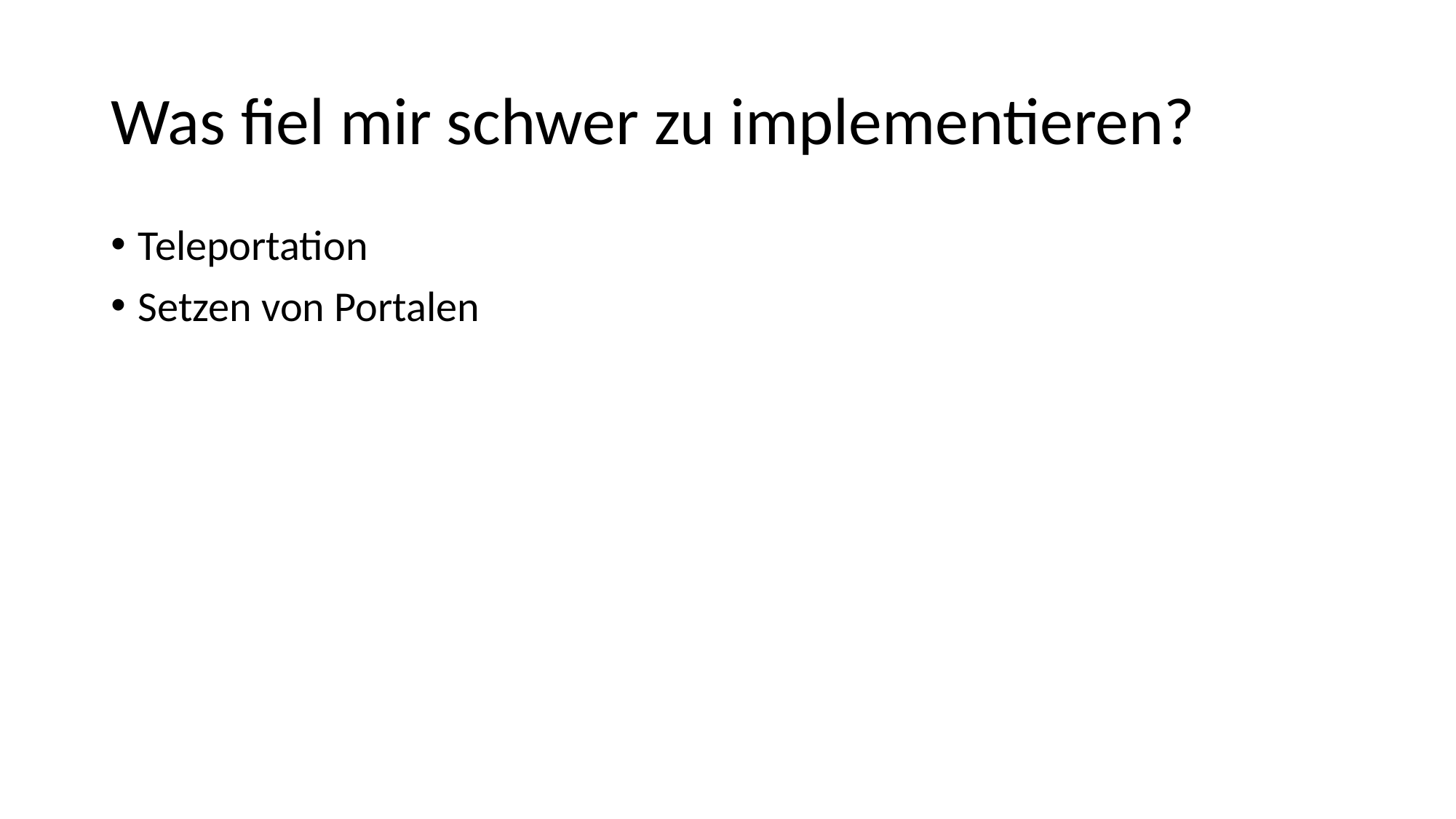

# Was fiel mir schwer zu implementieren?
Teleportation
Setzen von Portalen